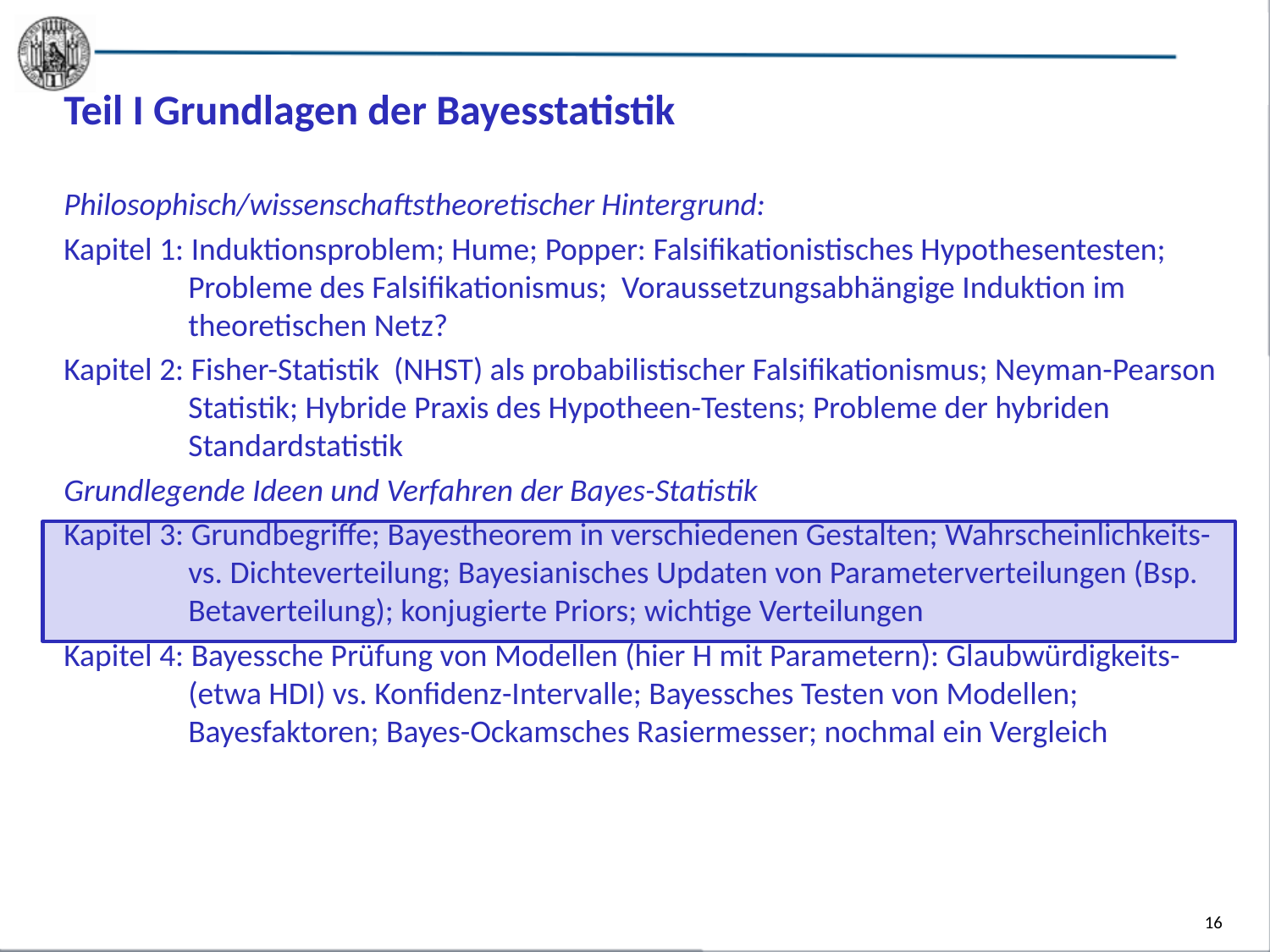

Teil I Grundlagen der Bayesstatistik

Philosophisch/wissenschaftstheoretischer Hintergrund:
Kapitel 1: Induktionsproblem; Hume; Popper: Falsifikationistisches Hypothesentesten; Probleme des Falsifikationismus;  Voraussetzungsabhängige Induktion im theoretischen Netz?
Kapitel 2: Fisher-Statistik  (NHST) als probabilistischer Falsifikationismus; Neyman-Pearson Statistik; Hybride Praxis des Hypotheen-Testens; Probleme der hybriden Standardstatistik
Grundlegende Ideen und Verfahren der Bayes-Statistik
Kapitel 3: Grundbegriffe; Bayestheorem in verschiedenen Gestalten; Wahrscheinlichkeits- vs. Dichteverteilung; Bayesianisches Updaten von Parameterverteilungen (Bsp. Betaverteilung); konjugierte Priors; wichtige Verteilungen
Kapitel 4: Bayessche Prüfung von Modellen (hier H mit Parametern): Glaubwürdigkeits-
(etwa HDI) vs. Konfidenz-Intervalle; Bayessches Testen von Modellen; Bayesfaktoren; Bayes-Ockamsches Rasiermesser; nochmal ein Vergleich

16